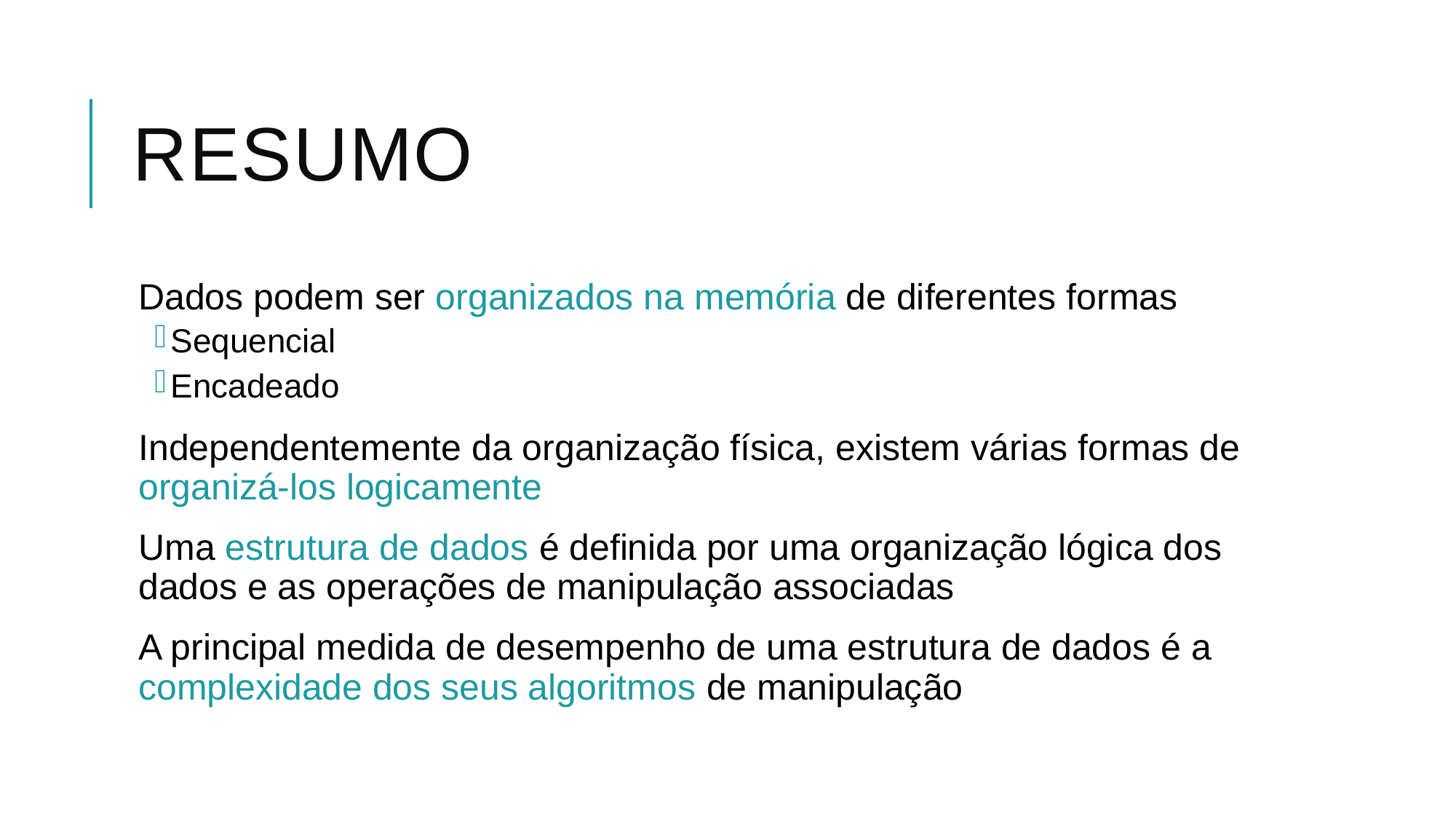

# Resumo
Dados podem ser organizados na memória de diferentes formas
Sequencial
Encadeado
Independentemente da organização física, existem várias formas de organizá-los logicamente
Uma estrutura de dados é definida por uma organização lógica dos dados e as operações de manipulação associadas
A principal medida de desempenho de uma estrutura de dados é a complexidade dos seus algoritmos de manipulação